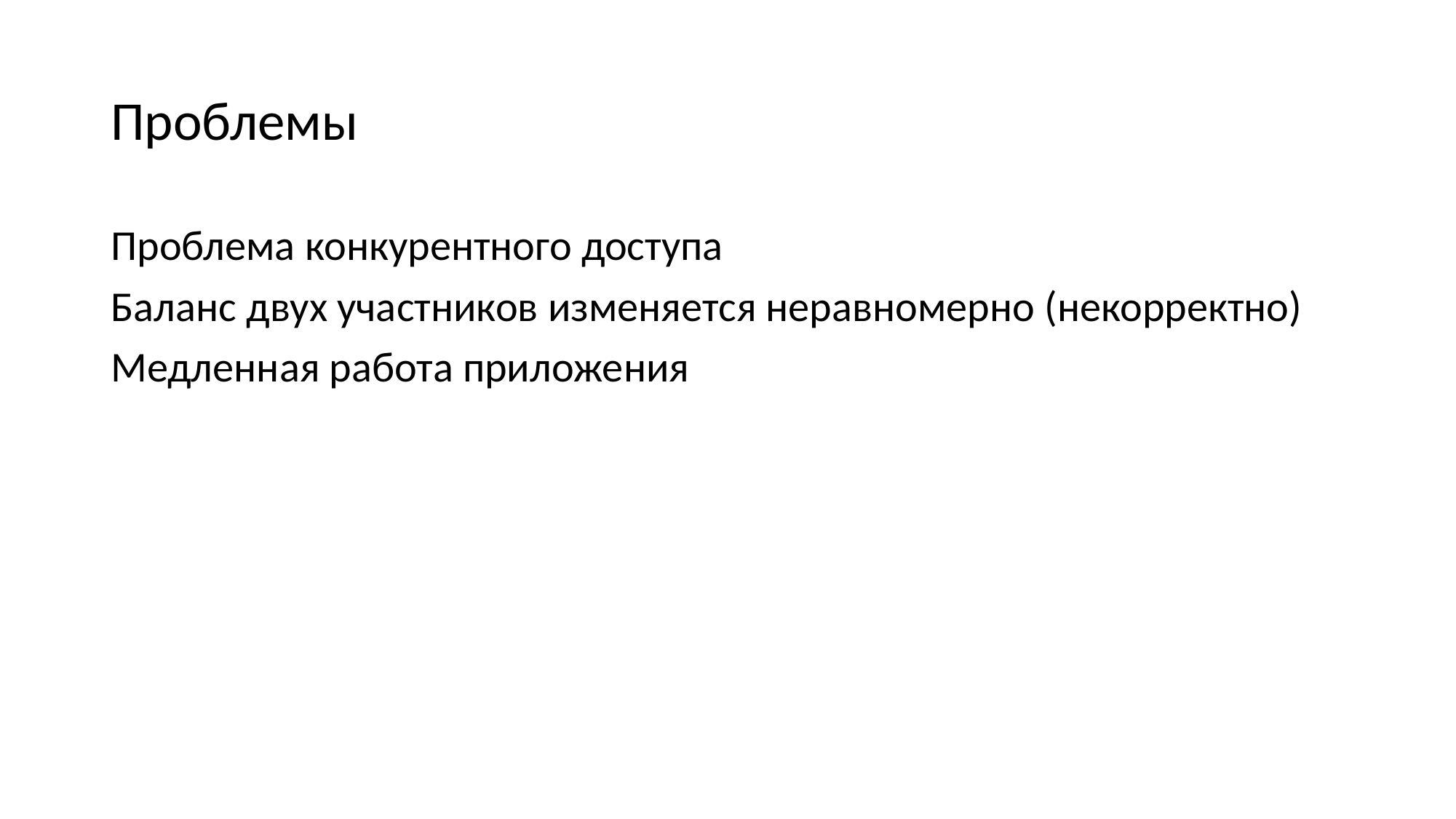

# Проблемы
Проблема конкурентного доступа
Баланс двух участников изменяется неравномерно (некорректно)
Медленная работа приложения